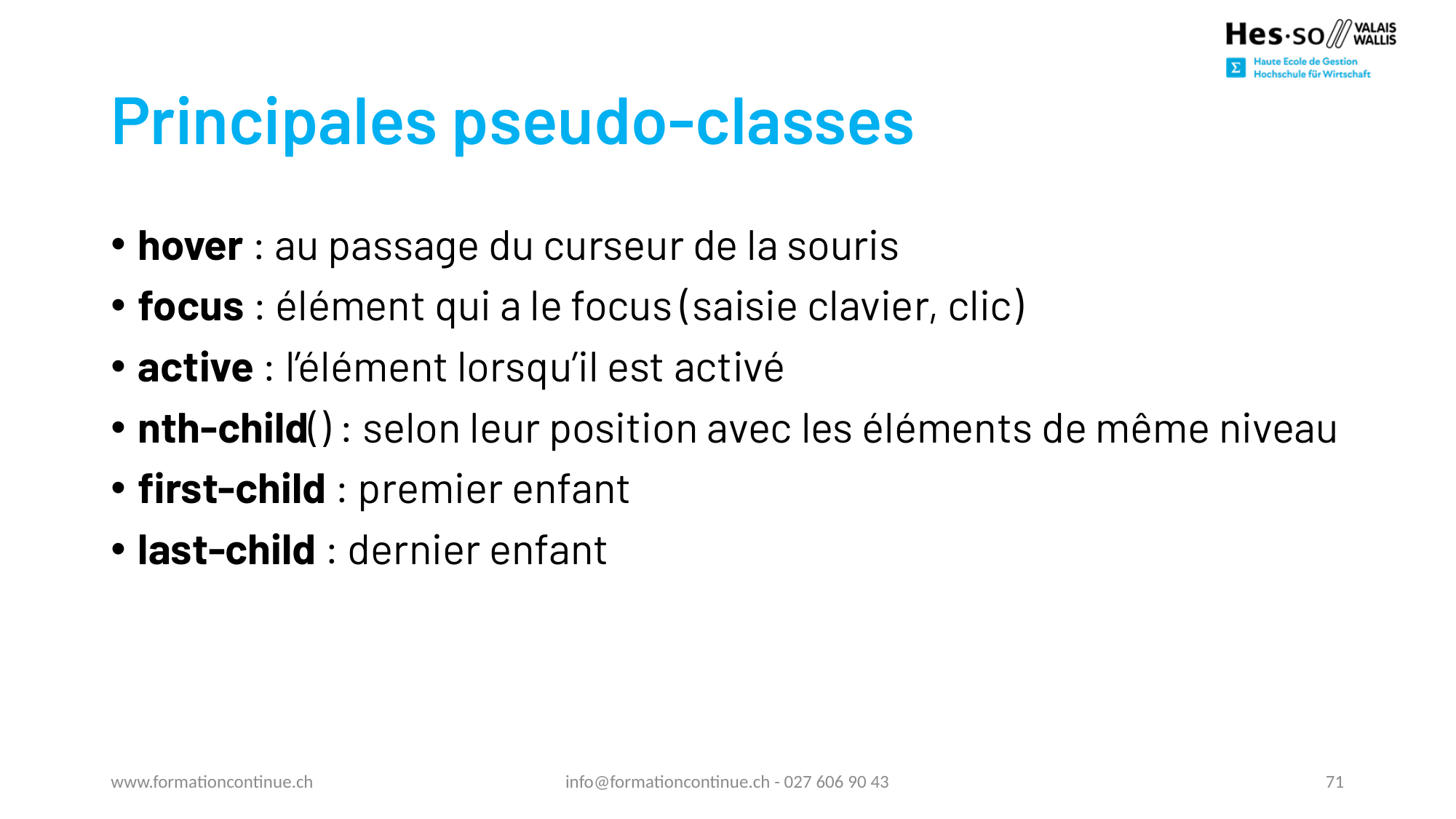

# Principales pseudo-classes
hover : au passage du curseur de la souris
focus : élément qui a le focus (saisie clavier, clic)
active : l’élément lorsqu’il est activé
nth-child() : selon leur position avec les éléments de même niveau
first-child : premier enfant
last-child : dernier enfant
www.formationcontinue.ch
info@formationcontinue.ch - 027 606 90 43
71